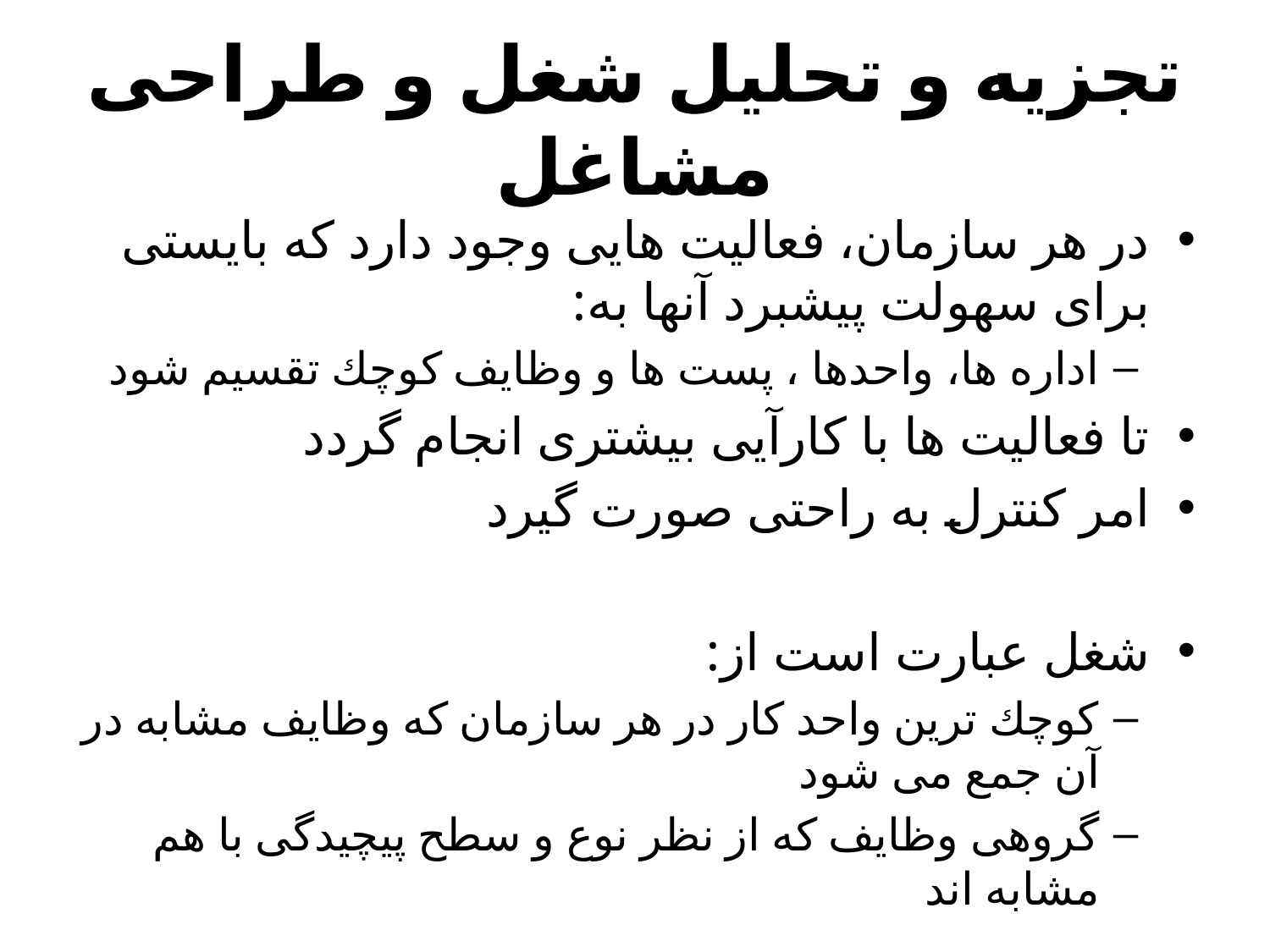

# تجزيه و تحليل شغل و طراحى مشاغل
در هر سازمان، فعاليت هايى وجود دارد كه بايستى براى سهولت پيشبرد آنها به:
اداره ها، واحدها ، پست ها و وظايف كوچك تقسيم شود
تا فعاليت ها با كارآيى بيشترى انجام گردد
امر كنترل به راحتى صورت گيرد

شغل عبارت است از:
كوچك ترين واحد كار در هر سازمان كه وظايف مشابه در آن جمع مى شود
گروهى وظايف كه از نظر نوع و سطح پيچيدگى با هم مشابه اند